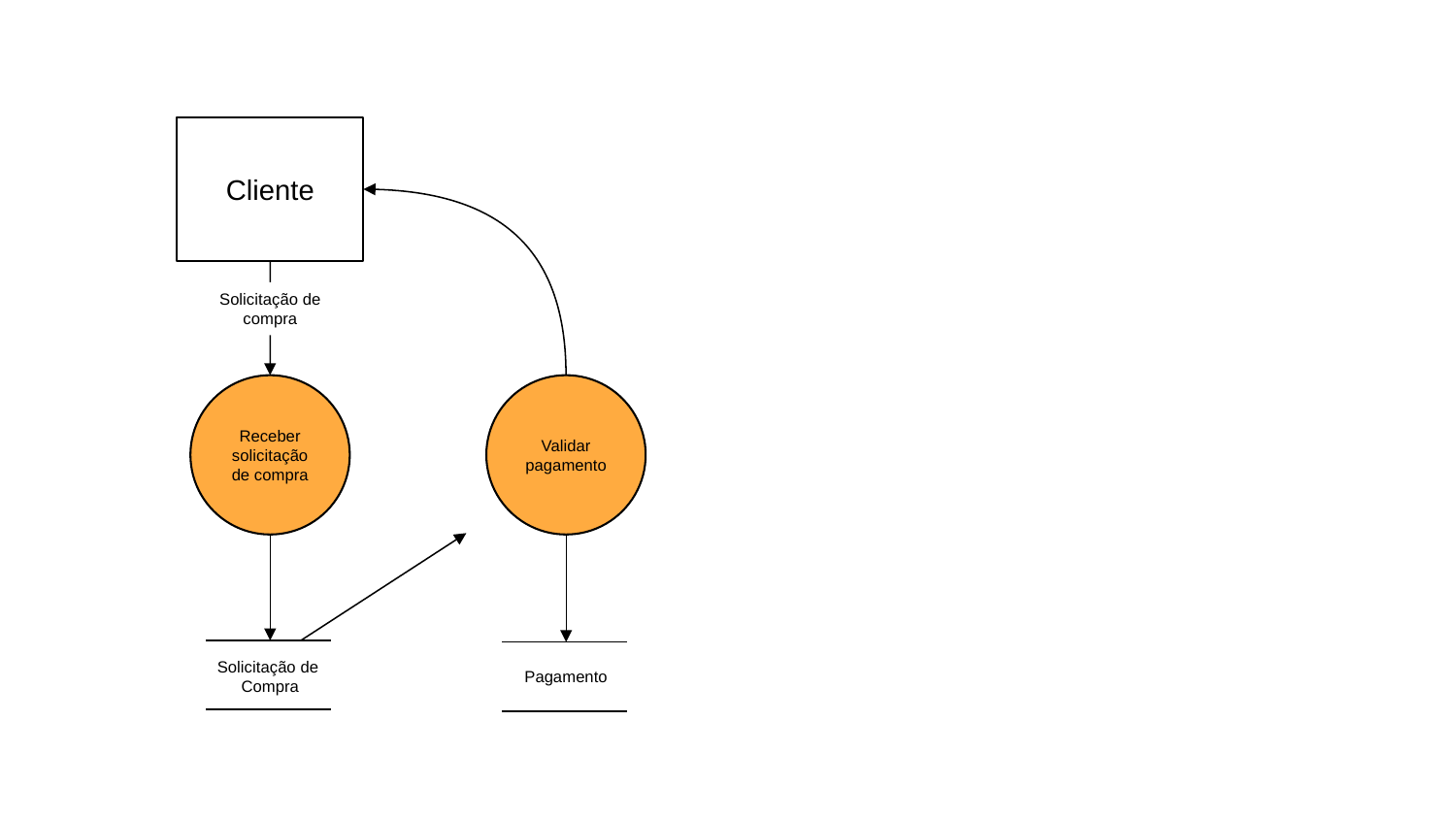

Cliente
Solicitação de compra
Receber solicitação de compra
Validar pagamento
Solicitação de
Compra
Pagamento